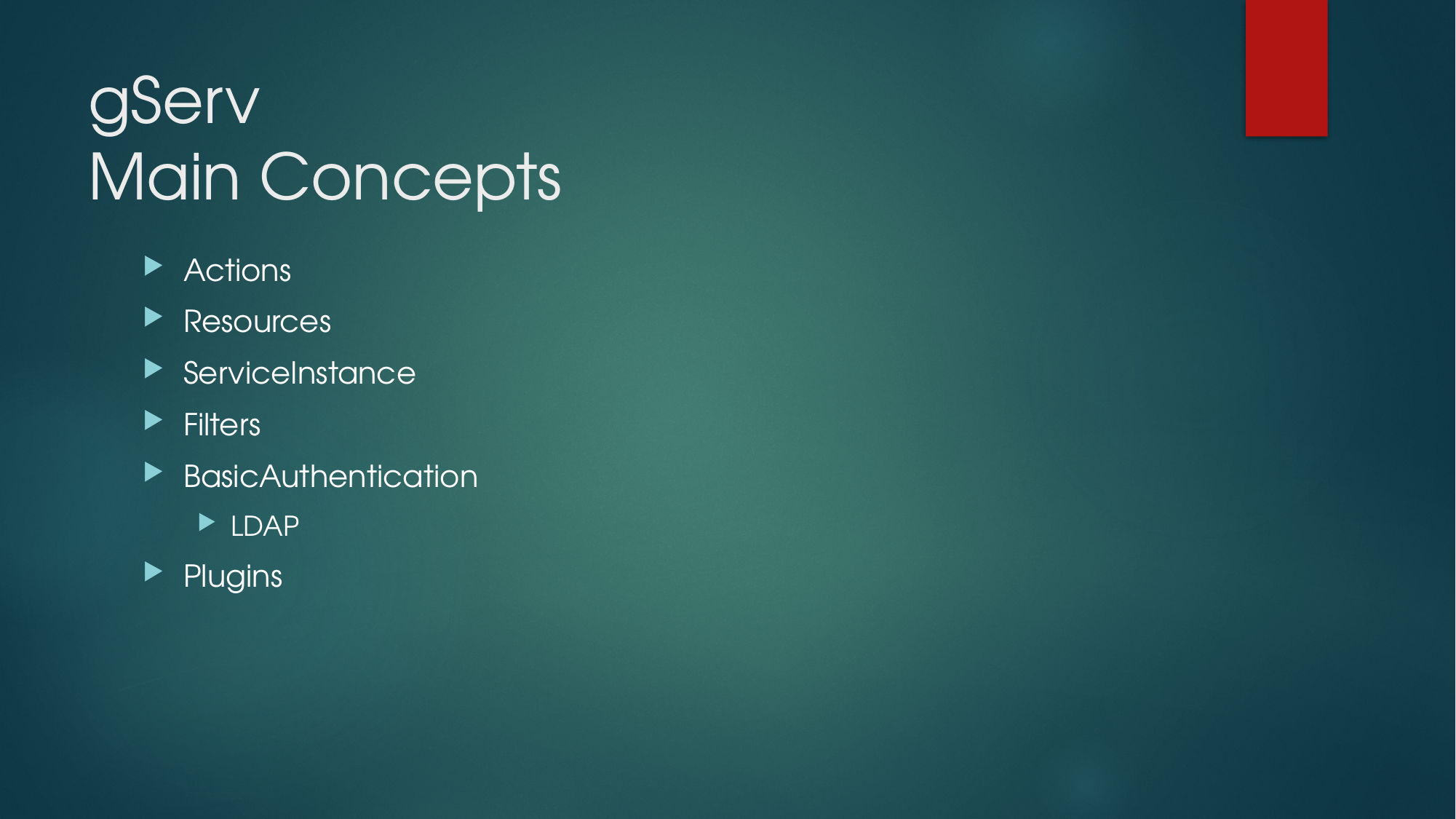

# gServ Main Concepts
Actions
Resources
ServiceInstance
Filters
BasicAuthentication
LDAP
Plugins